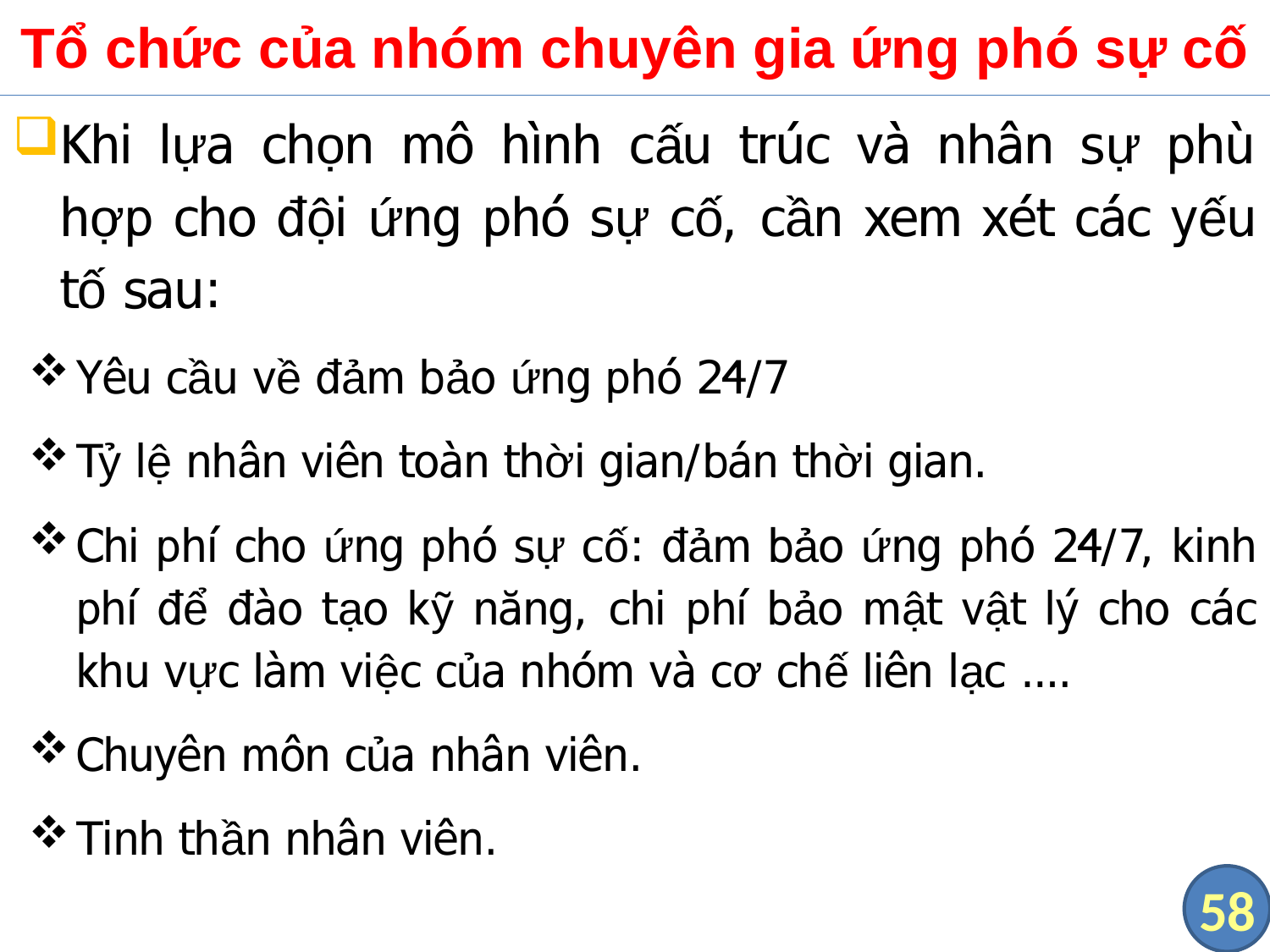

# Tổ chức của nhóm chuyên gia ứng phó sự cố
Khi lựa chọn mô hình cấu trúc và nhân sự phù hợp cho đội ứng phó sự cố, cần xem xét các yếu tố sau:
Yêu cầu về đảm bảo ứng phó 24/7
Tỷ lệ nhân viên toàn thời gian/bán thời gian.
Chi phí cho ứng phó sự cố: đảm bảo ứng phó 24/7, kinh phí để đào tạo kỹ năng, chi phí bảo mật vật lý cho các khu vực làm việc của nhóm và cơ chế liên lạc ….
Chuyên môn của nhân viên.
Tinh thần nhân viên.

58